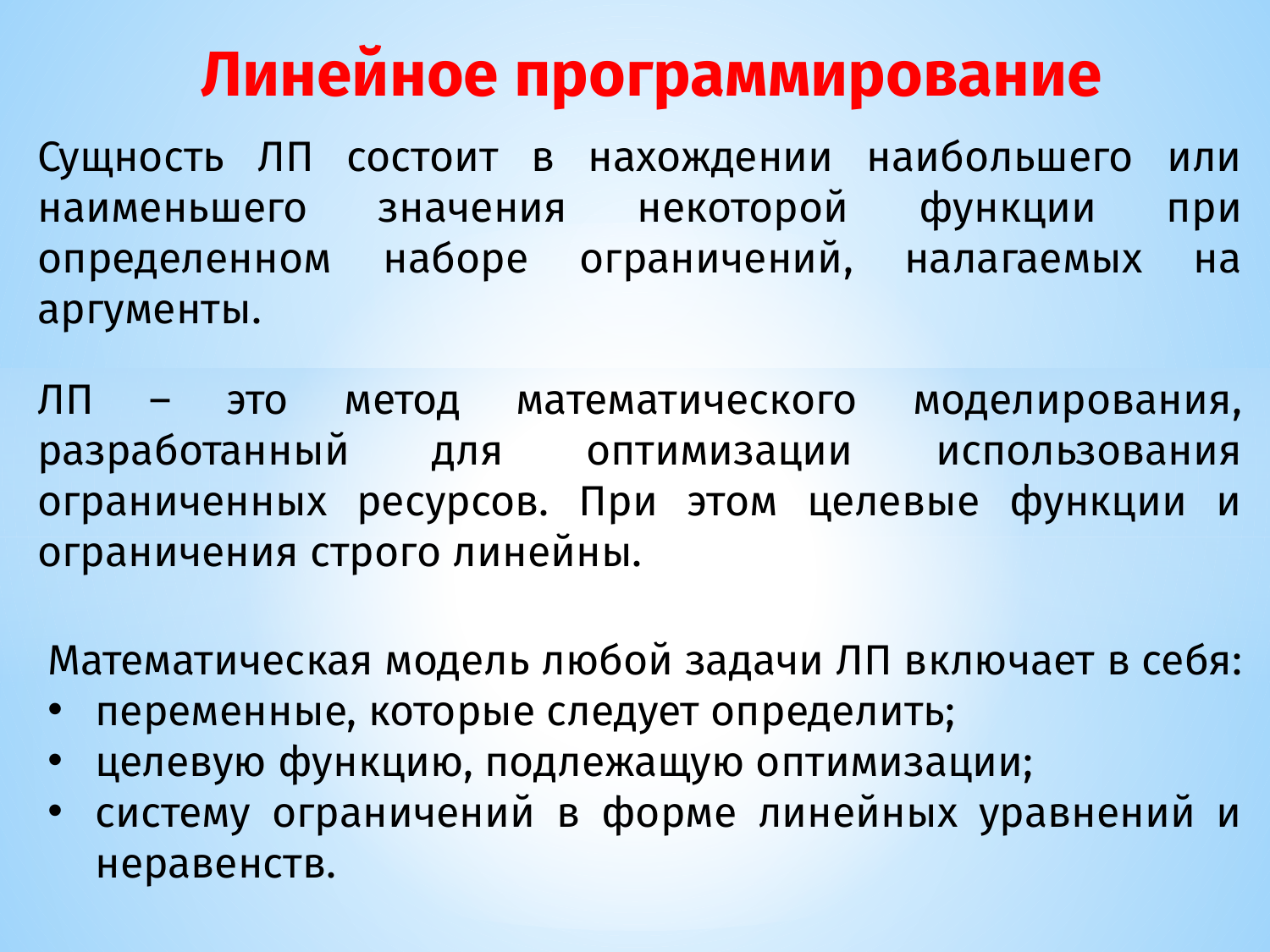

Линейное программирование
Сущность ЛП состоит в нахождении наибольшего или наименьшего значения некоторой функции при определенном наборе ограничений, налагаемых на аргументы.
ЛП – это метод математического моделирования, разработанный для оптимизации использования ограниченных ресурсов. При этом целевые функции и ограничения строго линейны.
Математическая модель любой задачи ЛП включает в себя:
переменные, которые следует определить;
целевую функцию, подлежащую оптимизации;
систему ограничений в форме линейных уравнений и неравенств.